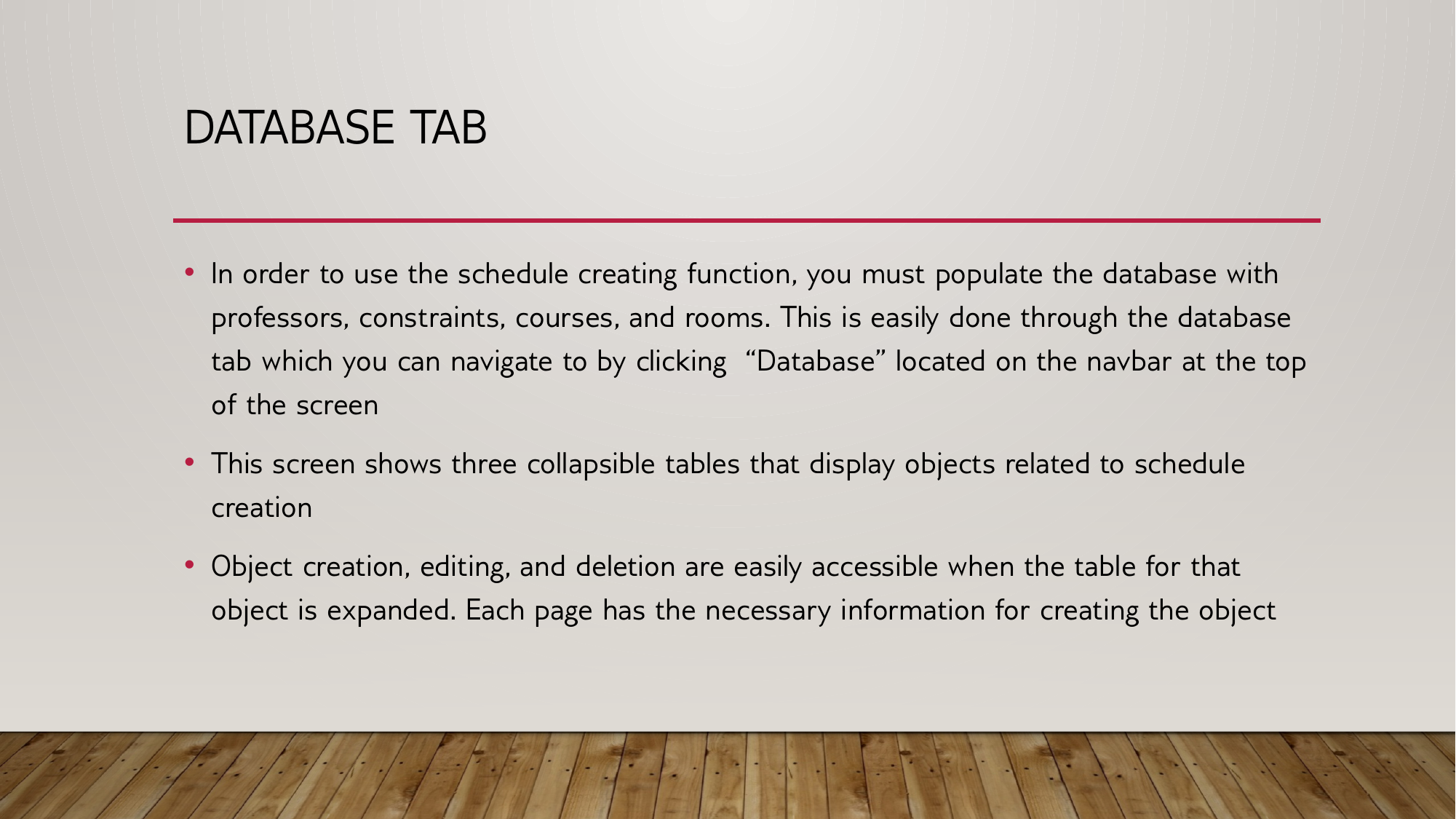

# Database tab
In order to use the schedule creating function, you must populate the database with professors, constraints, courses, and rooms. This is easily done through the database tab which you can navigate to by clicking  “Database” located on the navbar at the top of the screen
This screen shows three collapsible tables that display objects related to schedule creation
Object creation, editing, and deletion are easily accessible when the table for that object is expanded. Each page has the necessary information for creating the object